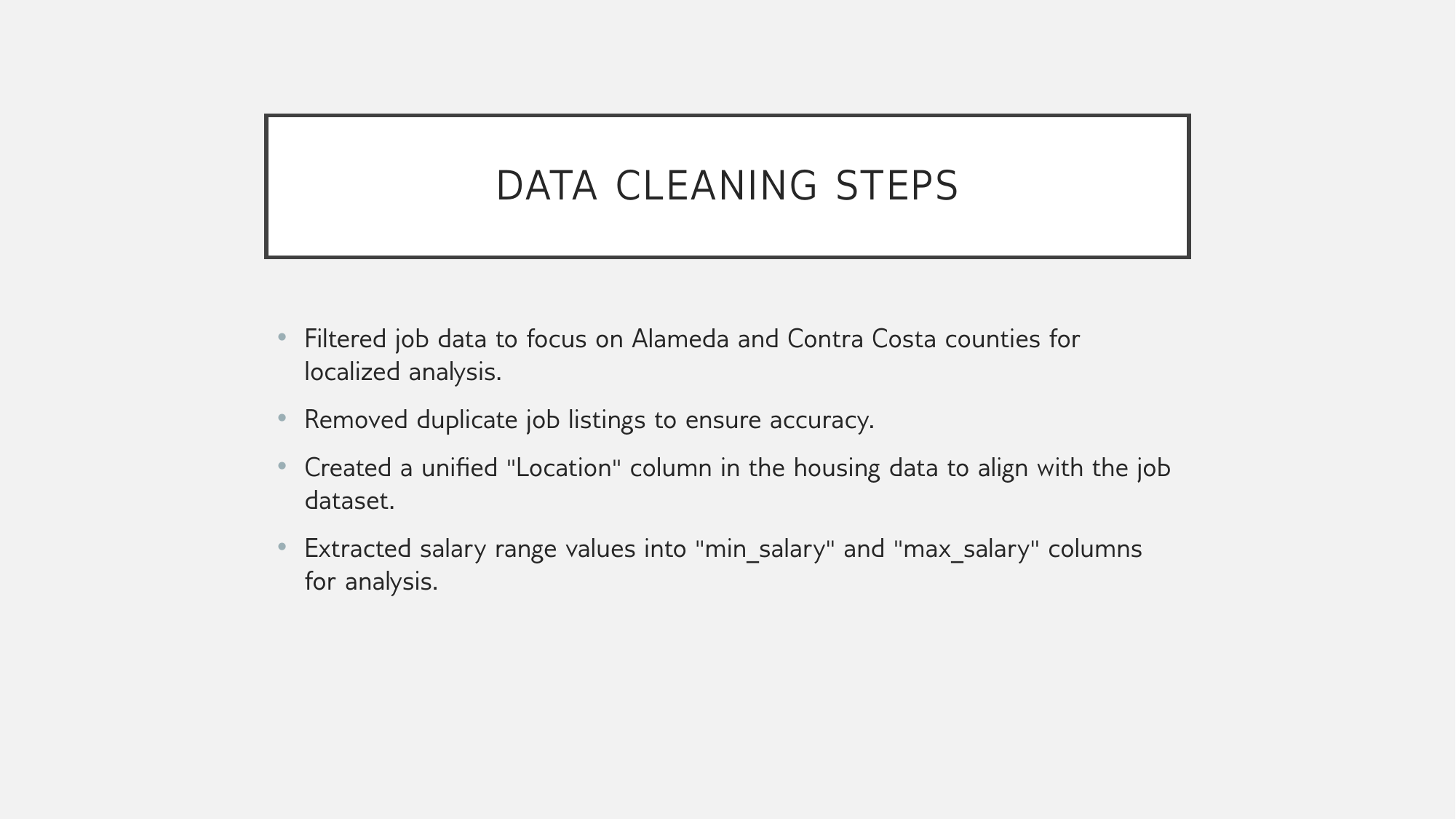

# Data Cleaning Steps
Filtered job data to focus on Alameda and Contra Costa counties for localized analysis.
Removed duplicate job listings to ensure accuracy.
Created a unified "Location" column in the housing data to align with the job dataset.
Extracted salary range values into "min_salary" and "max_salary" columns for analysis.